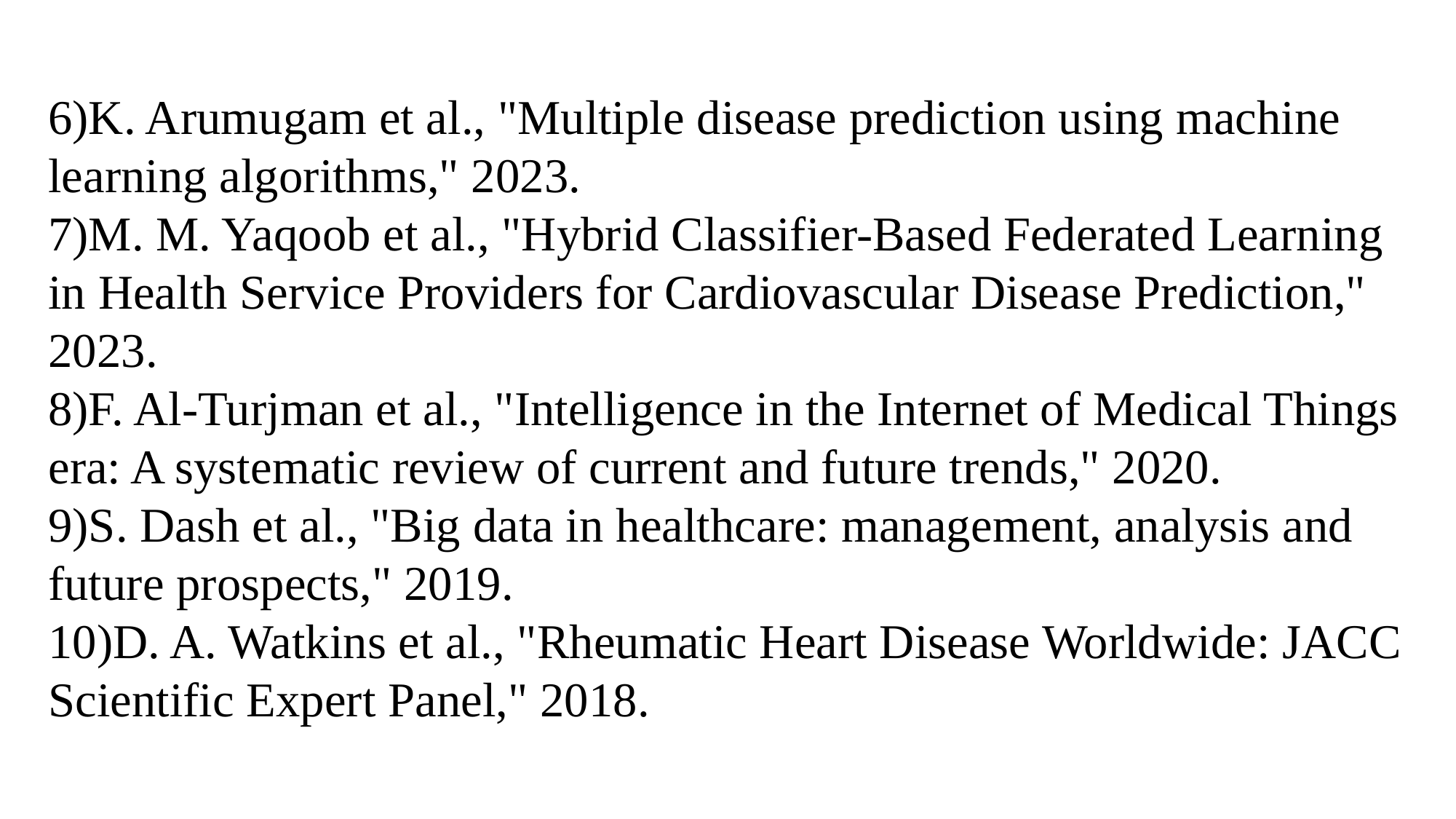

6)K. Arumugam et al., "Multiple disease prediction using machine learning algorithms," 2023.
7)M. M. Yaqoob et al., "Hybrid Classifier-Based Federated Learning in Health Service Providers for Cardiovascular Disease Prediction," 2023.
8)F. Al-Turjman et al., "Intelligence in the Internet of Medical Things era: A systematic review of current and future trends," 2020.
9)S. Dash et al., "Big data in healthcare: management, analysis and future prospects," 2019.
10)D. A. Watkins et al., "Rheumatic Heart Disease Worldwide: JACC Scientific Expert Panel," 2018.